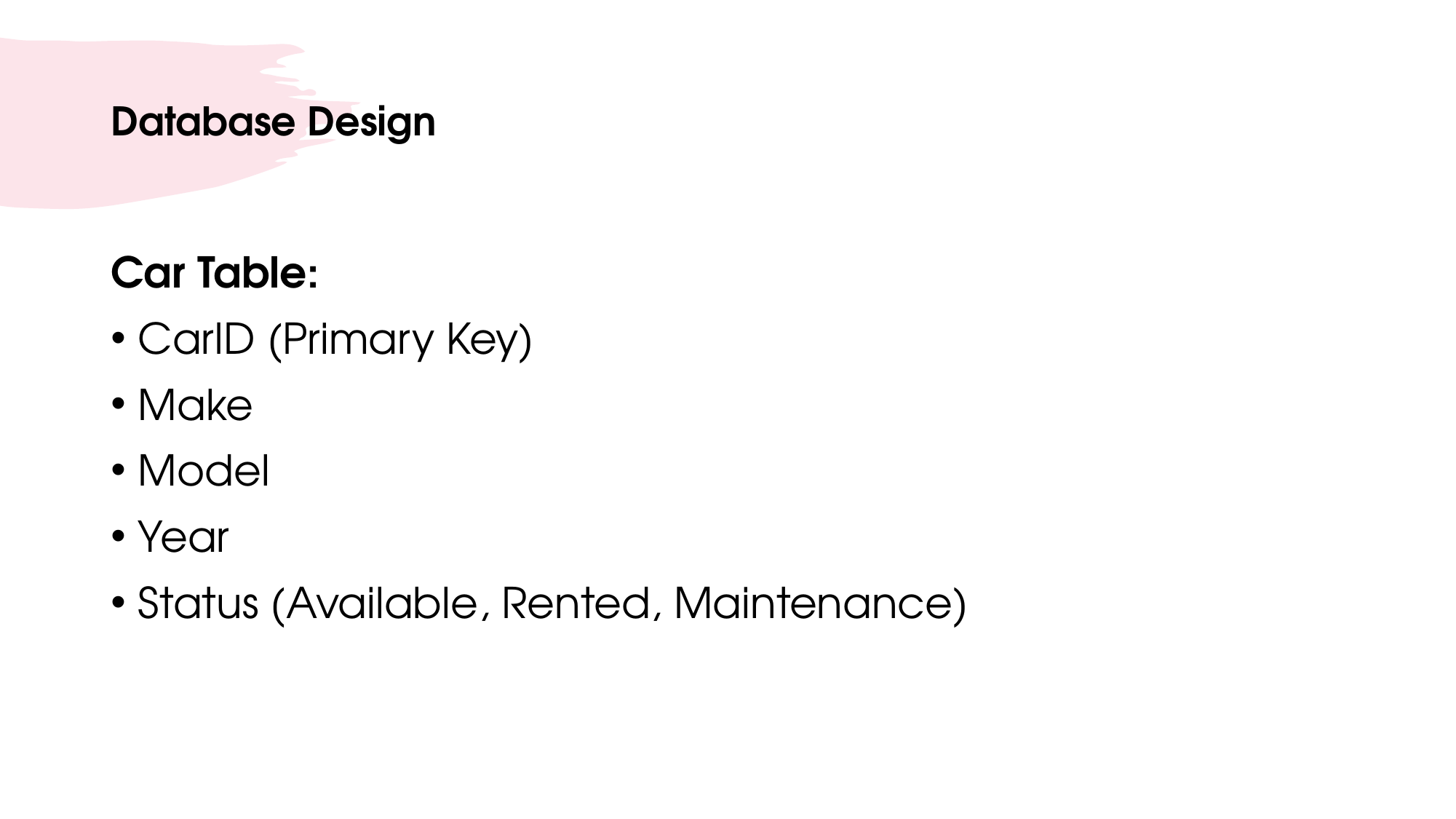

# Database Design
Car Table:
CarID (Primary Key)
Make
Model
Year
Status (Available, Rented, Maintenance)